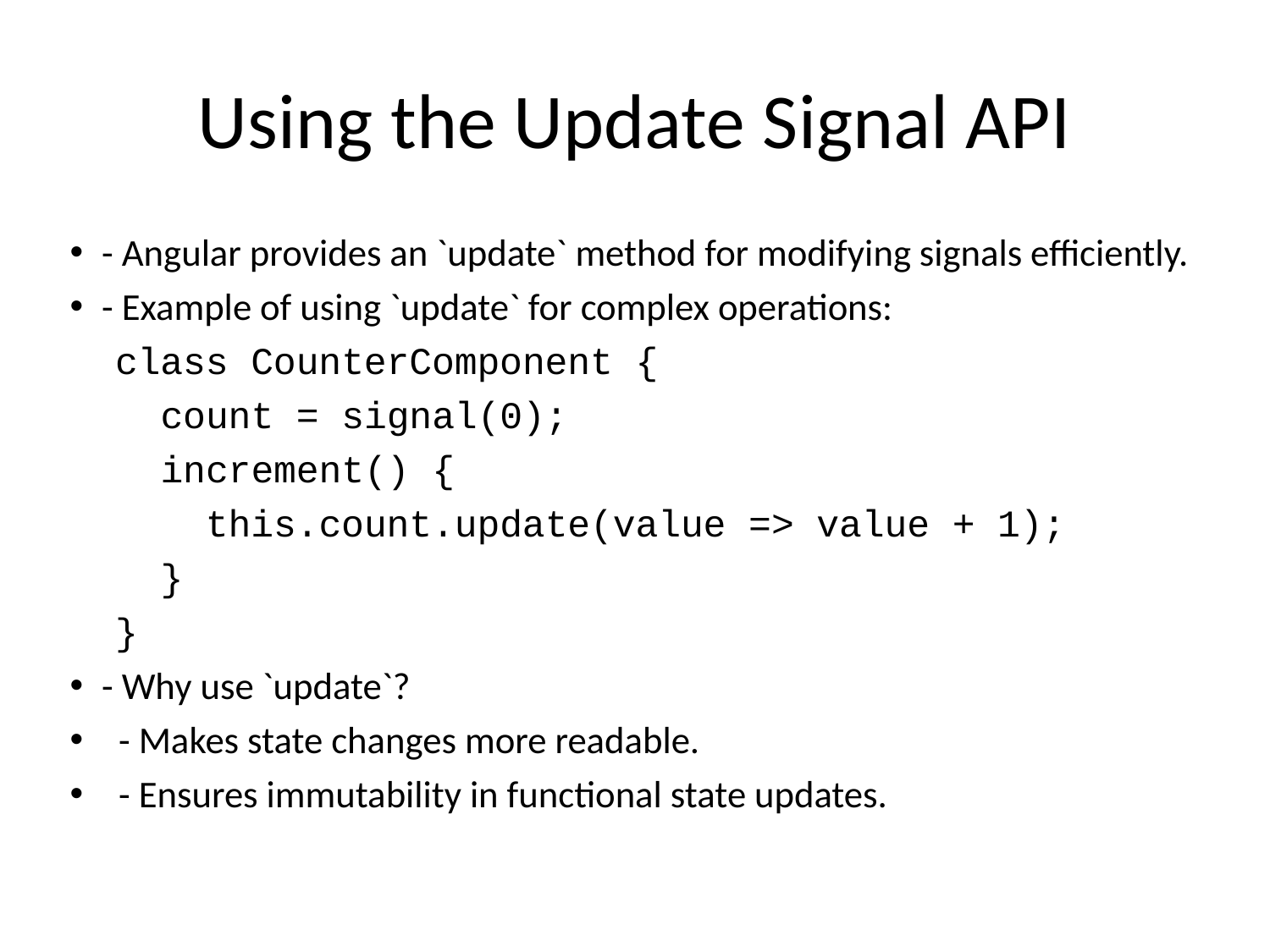

# Using the Update Signal API
- Angular provides an `update` method for modifying signals efficiently.
- Example of using `update` for complex operations:
  class CounterComponent {
    count = signal(0);
    increment() {
      this.count.update(value => value + 1);
    }
  }
- Why use `update`?
  - Makes state changes more readable.
  - Ensures immutability in functional state updates.